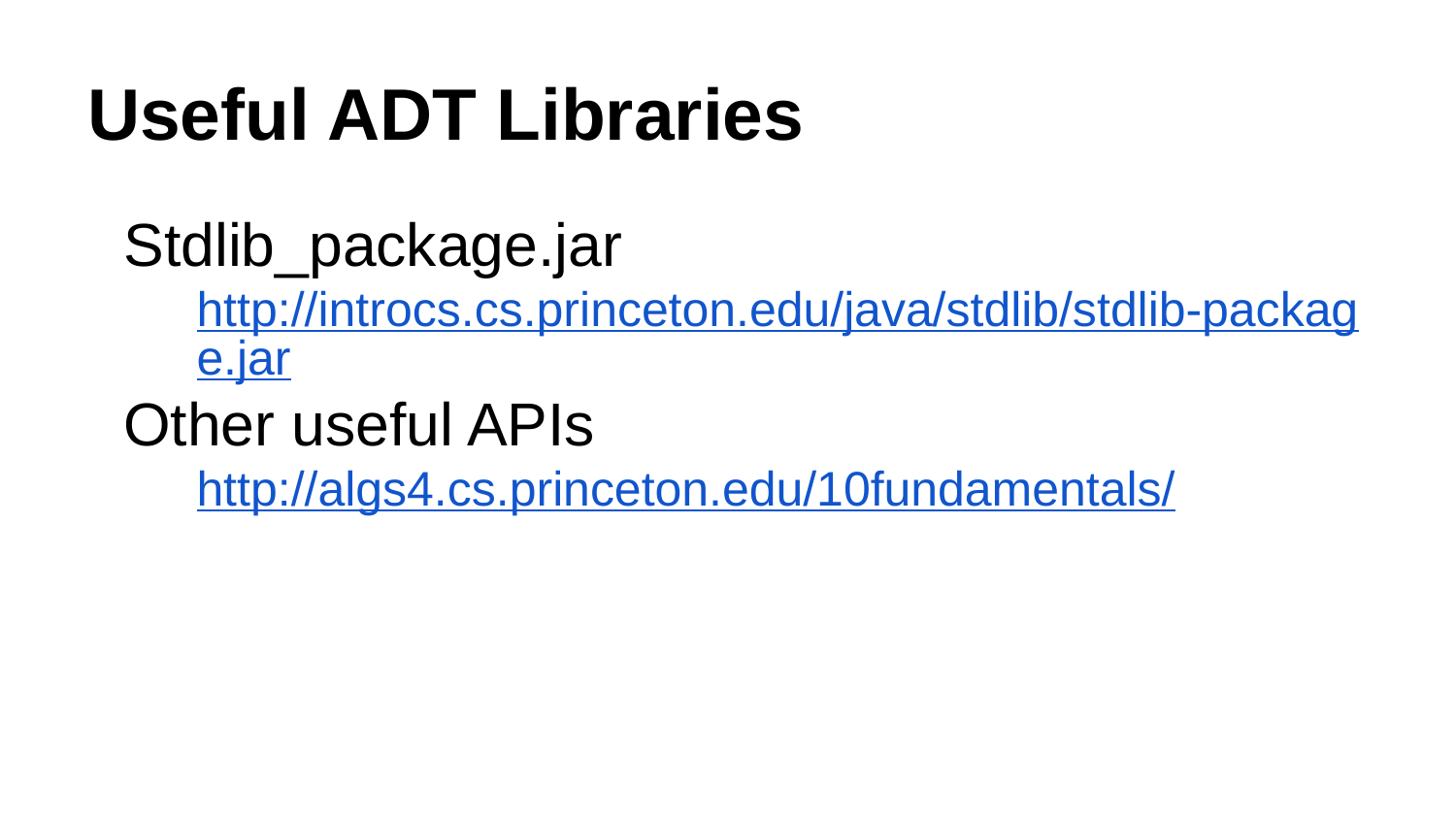

# Useful ADT Libraries
Stdlib_package.jar
http://introcs.cs.princeton.edu/java/stdlib/stdlib-package.jar
Other useful APIs
http://algs4.cs.princeton.edu/10fundamentals/